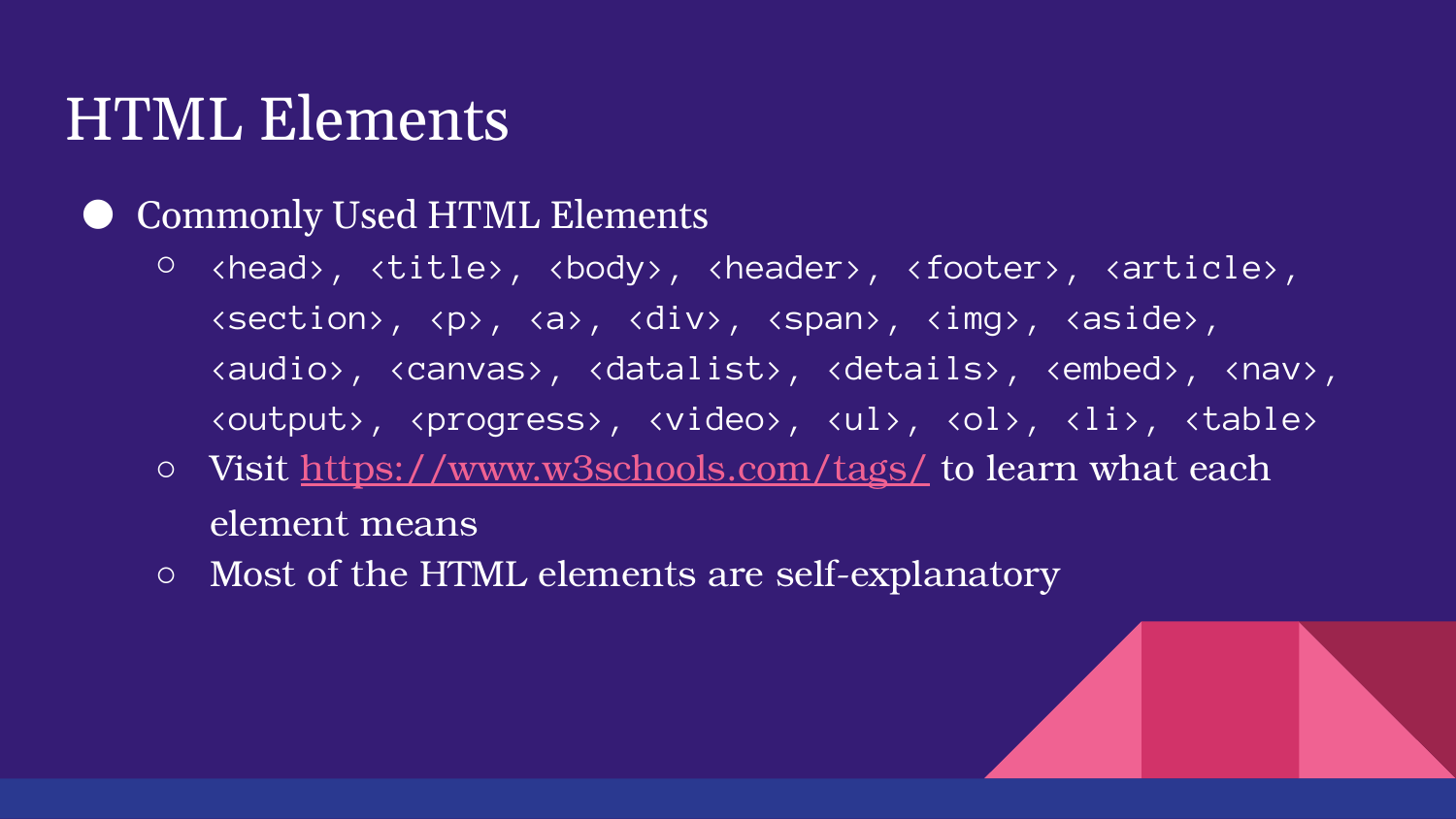

# HTML Elements
Commonly Used HTML Elements
<head>, <title>, <body>, <header>, <footer>, <article>, <section>, <p>, <a>, <div>, <span>, <img>, <aside>, <audio>, <canvas>, <datalist>, <details>, <embed>, <nav>, <output>, <progress>, <video>, <ul>, <ol>, <li>, <table>
Visit https://www.w3schools.com/tags/ to learn what each element means
Most of the HTML elements are self-explanatory